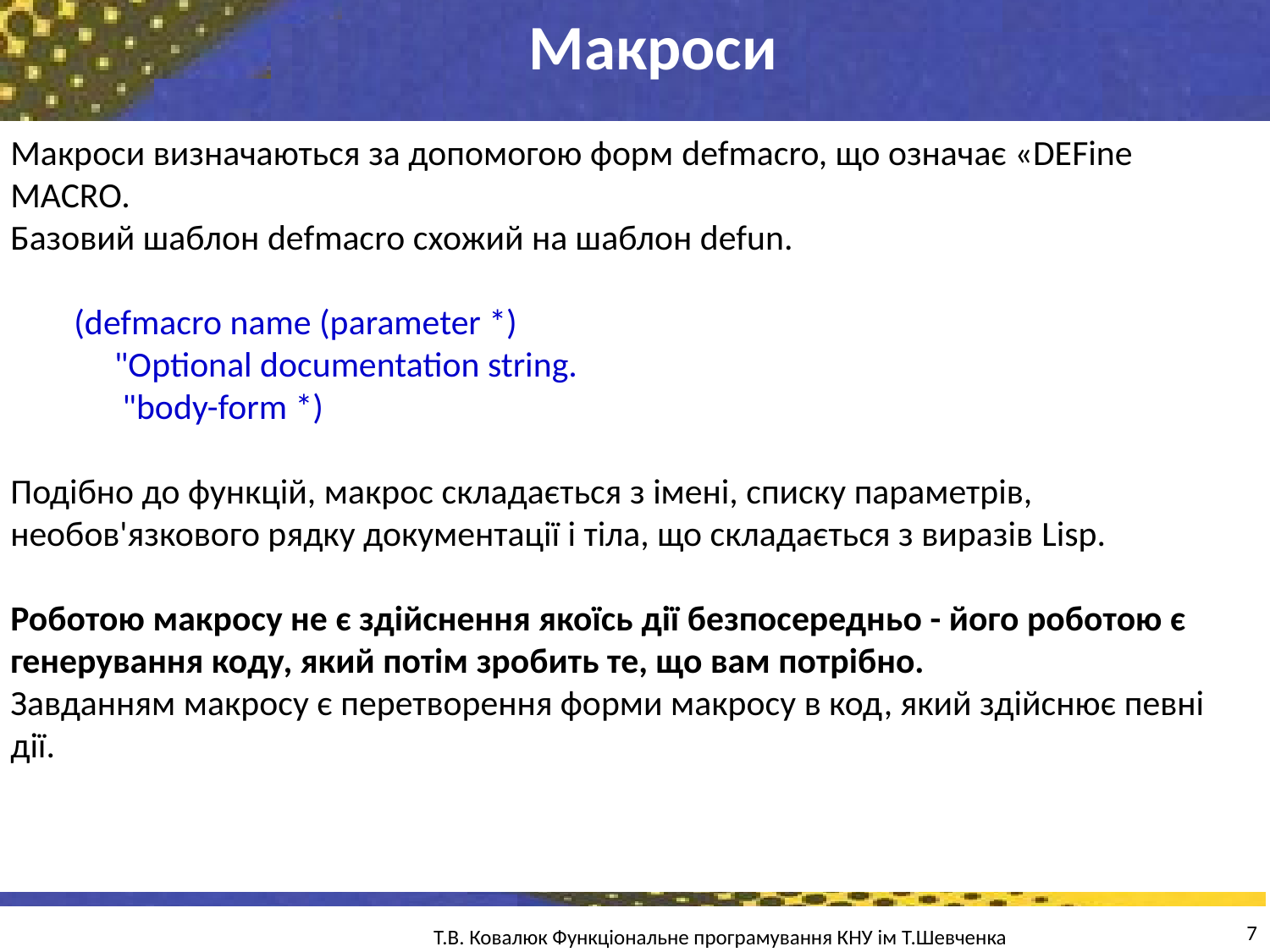

Макроси
Макроси визначаються за допомогою форм defmacro, що означає «DEFine MACRO.
Базовий шаблон defmacro схожий на шаблон defun.

(defmacro name (parameter *)
     "Optional documentation string.
      "body-form *)

Подібно до функцій, макрос складається з імені, списку параметрів, необов'язкового рядку документації і тіла, що складається з виразів Lisp.

Роботою макросу не є здійснення якоїсь дії безпосередньо - його роботою є генерування коду, який потім зробить те, що вам потрібно.
Завданням макросу є перетворення форми макросу в код, який здійснює певні дії.
7